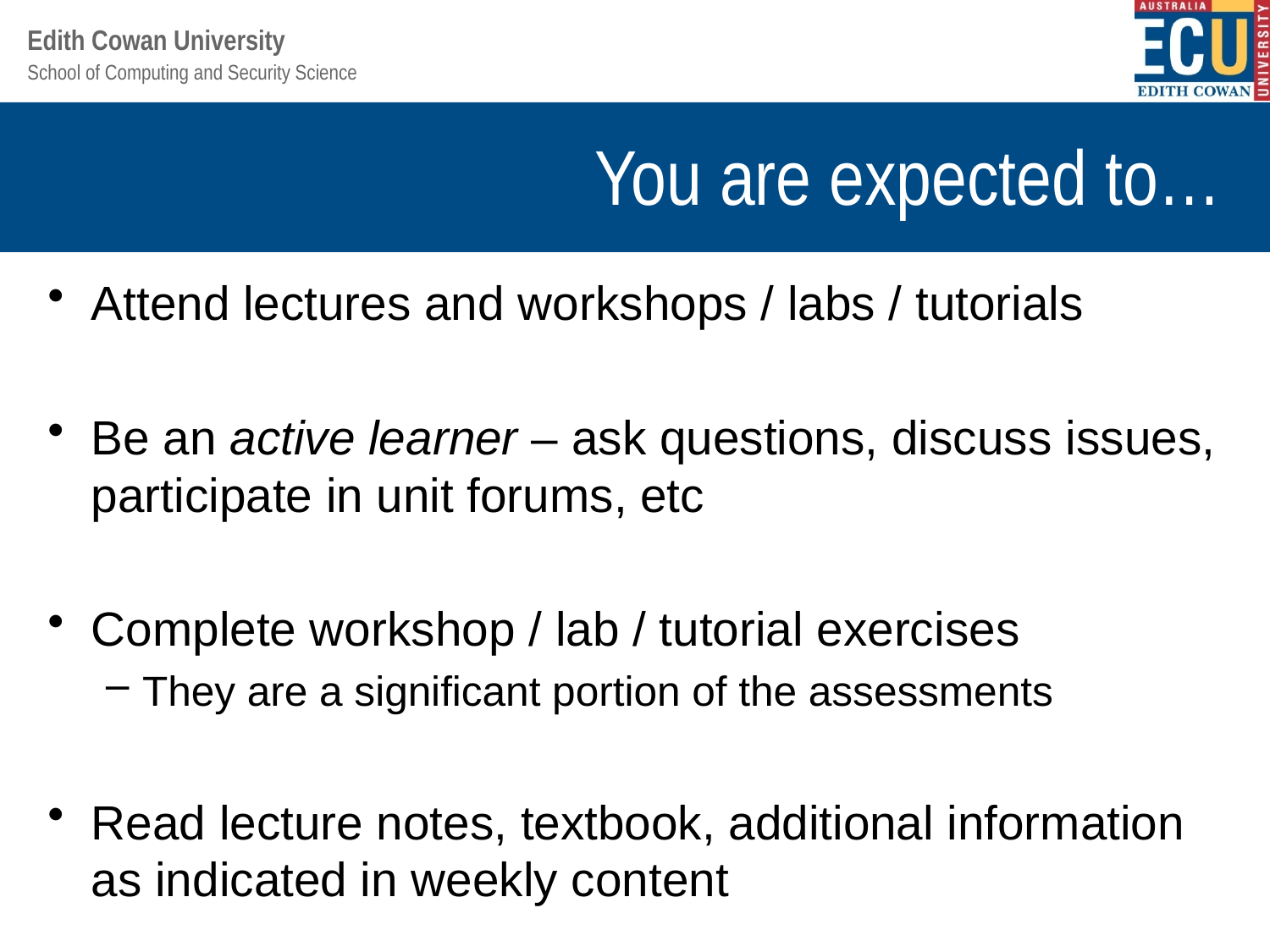

# You are expected to…
Attend lectures and workshops / labs / tutorials

Be an active learner – ask questions, discuss issues, participate in unit forums, etc

Complete workshop / lab / tutorial exercises
They are a significant portion of the assessments

Read lecture notes, textbook, additional information as indicated in weekly content